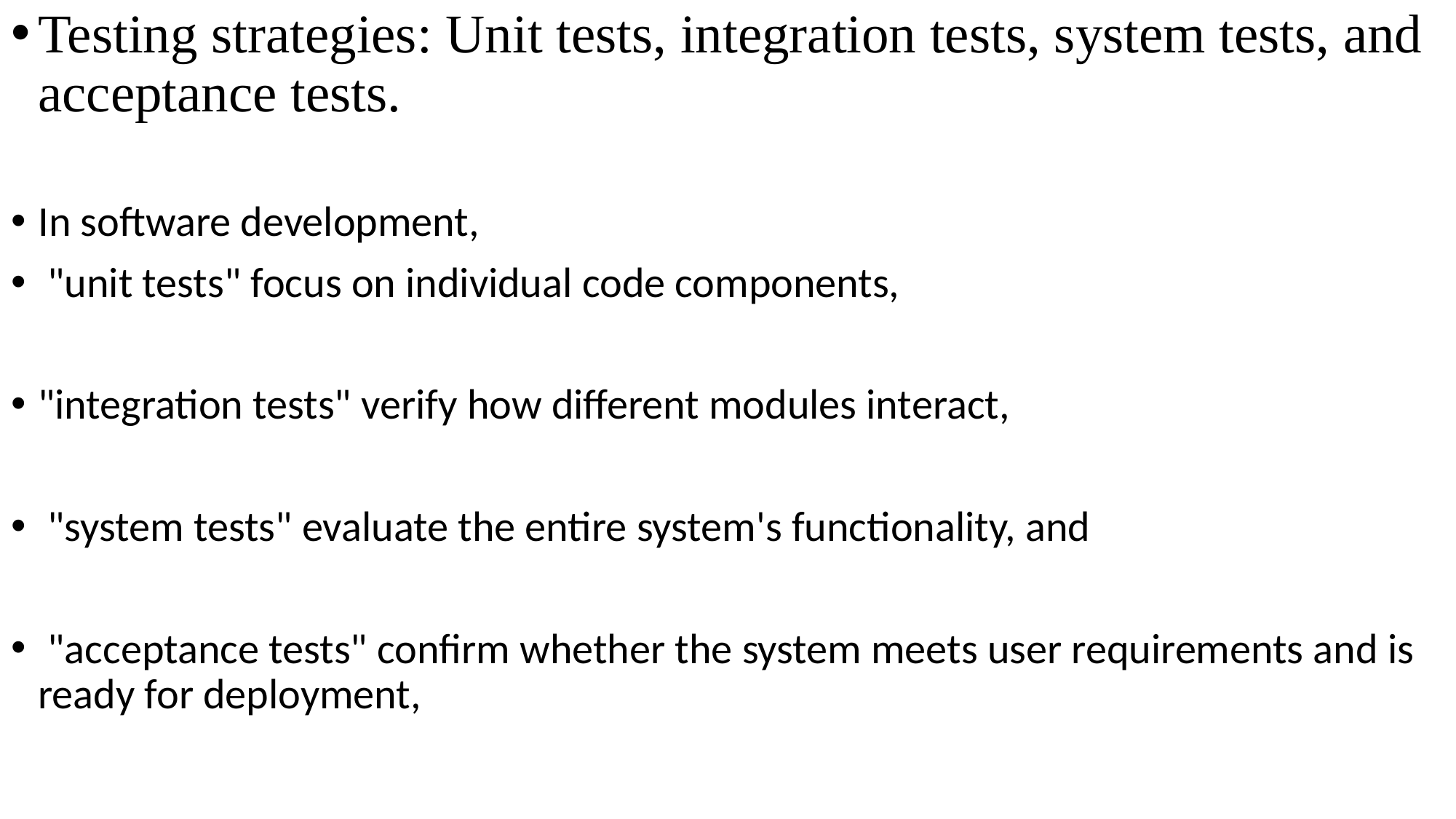

Testing strategies: Unit tests, integration tests, system tests, and acceptance tests.

In software development,
 "unit tests" focus on individual code components,

"integration tests" verify how different modules interact,

 "system tests" evaluate the entire system's functionality, and

 "acceptance tests" confirm whether the system meets user requirements and is ready for deployment,